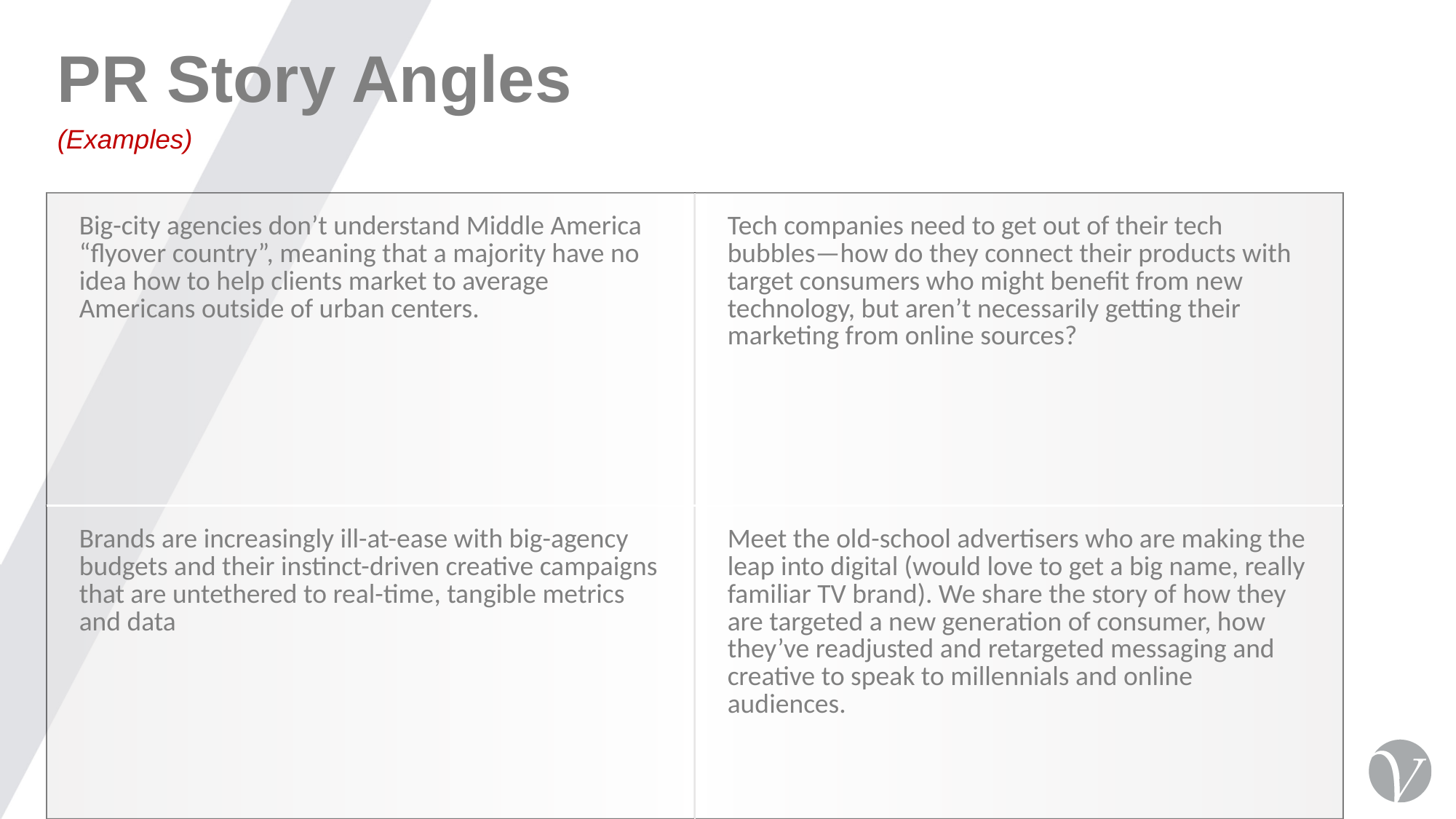

# PR Story Angles
(Examples)
| Big-city agencies don’t understand Middle America “flyover country”, meaning that a majority have no idea how to help clients market to average Americans outside of urban centers. | Tech companies need to get out of their tech bubbles—how do they connect their products with target consumers who might benefit from new technology, but aren’t necessarily getting their marketing from online sources? |
| --- | --- |
| Brands are increasingly ill-at-ease with big-agency budgets and their instinct-driven creative campaigns that are untethered to real-time, tangible metrics and data | Meet the old-school advertisers who are making the leap into digital (would love to get a big name, really familiar TV brand). We share the story of how they are targeted a new generation of consumer, how they’ve readjusted and retargeted messaging and creative to speak to millennials and online audiences. |